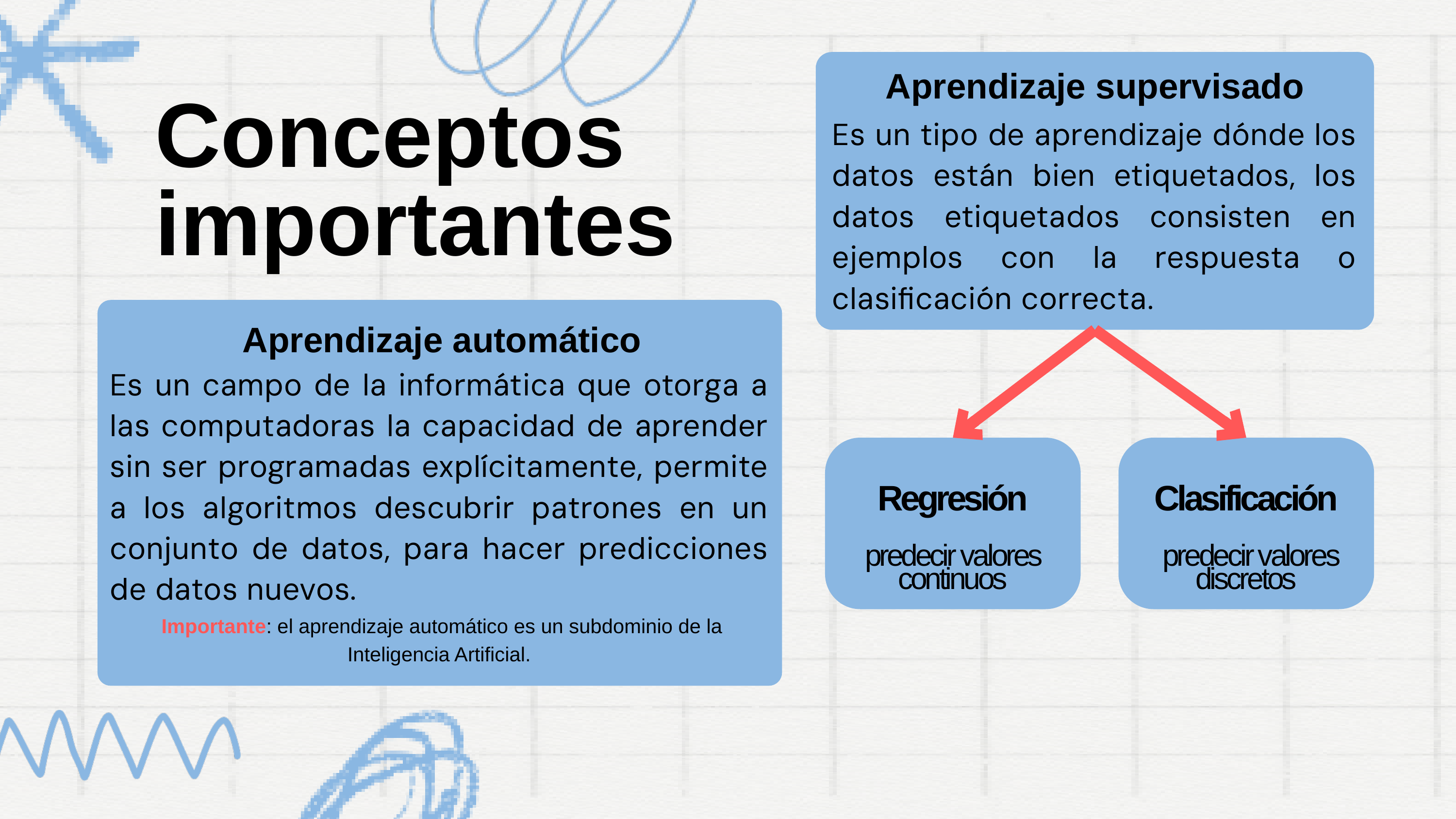

Aprendizaje supervisado
Conceptos importantes
Es un tipo de aprendizaje dónde los datos están bien etiquetados, los datos etiquetados consisten en ejemplos con la respuesta o clasificación correcta.

Aprendizaje automático

Es un campo de la informática que otorga a las computadoras la capacidad de aprender sin ser programadas explícitamente, permite a los algoritmos descubrir patrones en un conjunto de datos, para hacer predicciones de datos nuevos.

Regresión

predecir valores continuos

Clasificación

 predecir valores discretos
Importante: el aprendizaje automático es un subdominio de la Inteligencia Artificial.